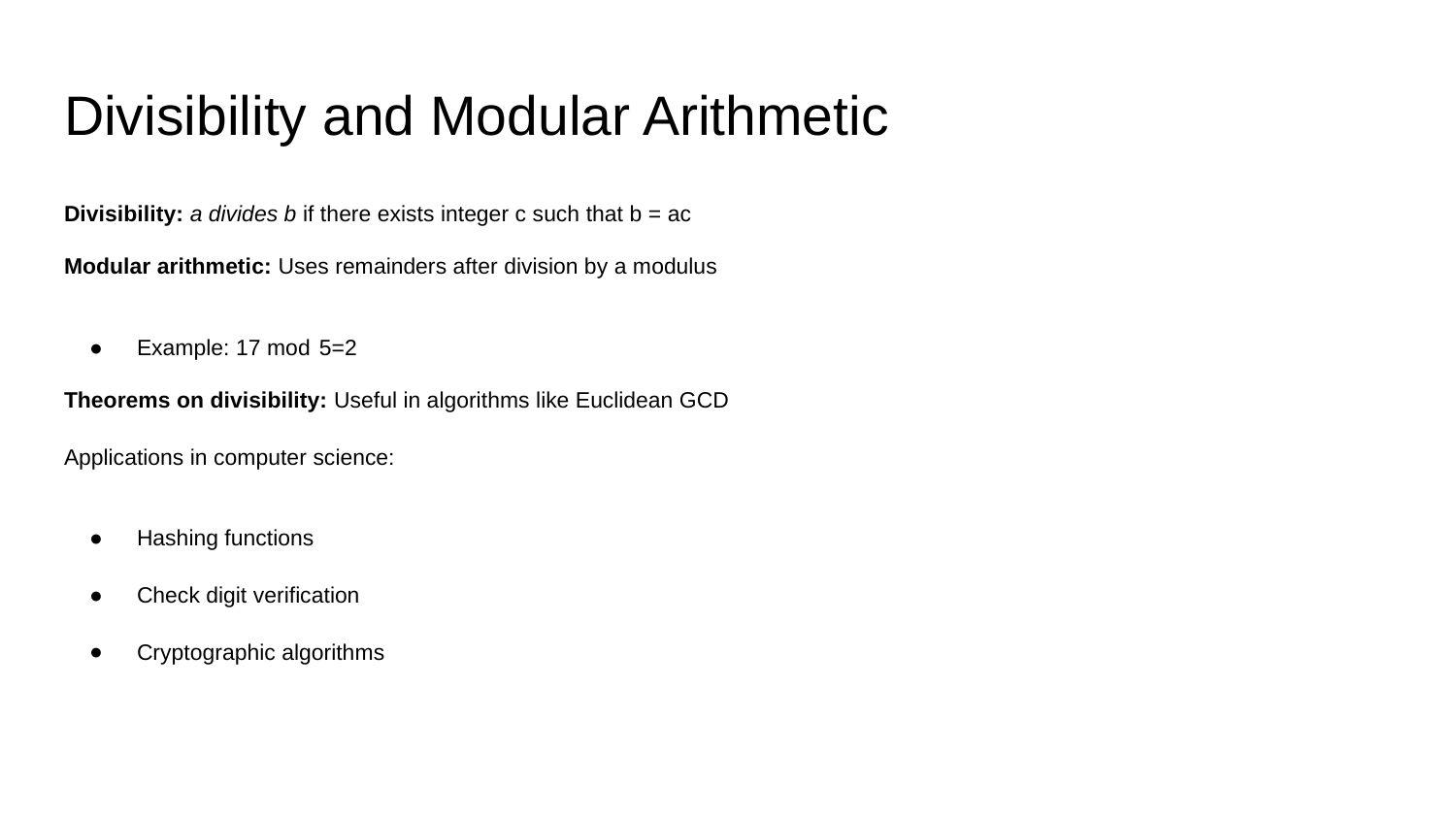

# Divisibility and Modular Arithmetic
Divisibility: a divides b if there exists integer c such that b = ac
Modular arithmetic: Uses remainders after division by a modulus
Example: 17 mod  5=2
Theorems on divisibility: Useful in algorithms like Euclidean GCD
Applications in computer science:
Hashing functions
Check digit verification
Cryptographic algorithms